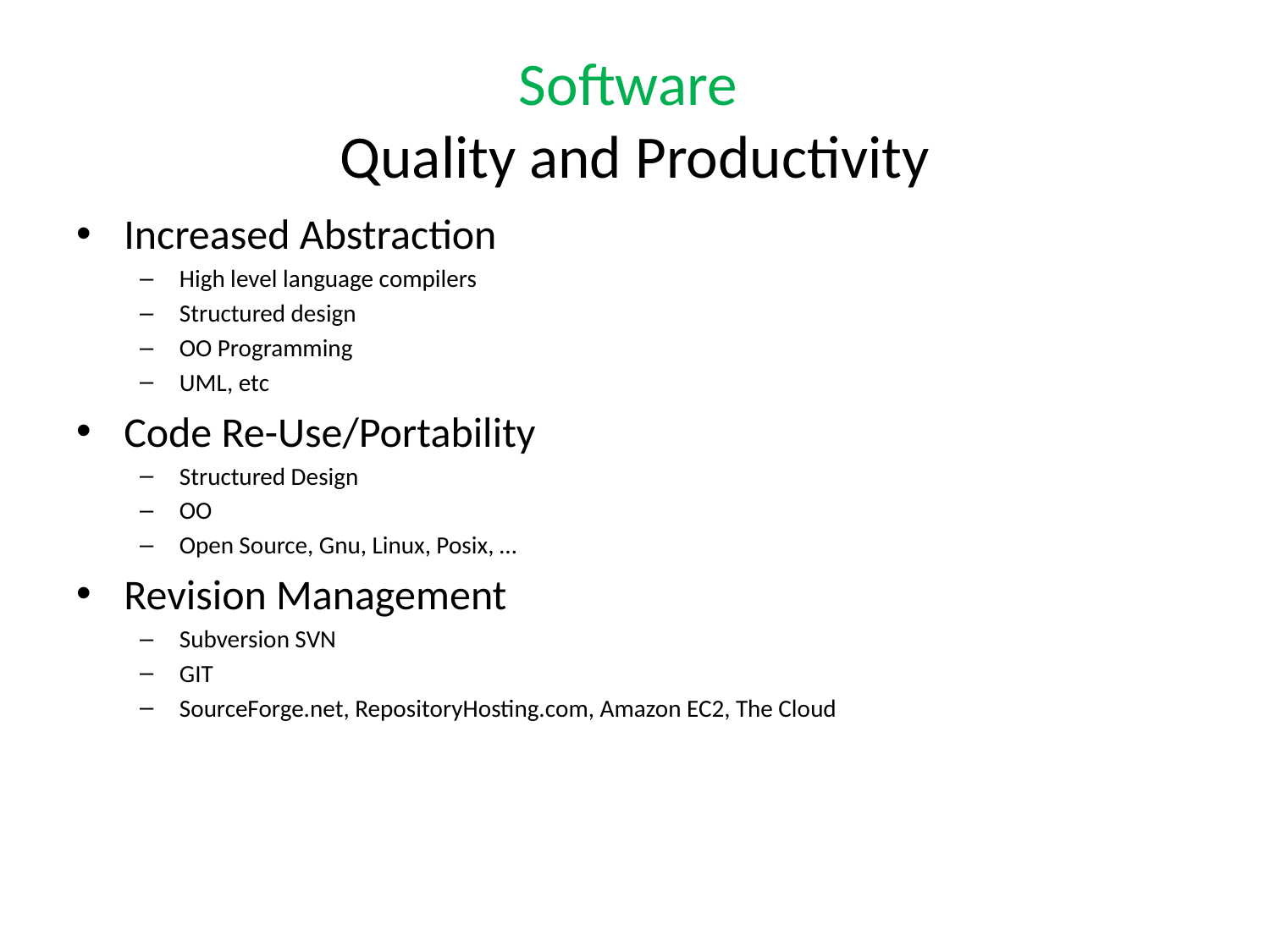

# Software Quality and Productivity
Increased Abstraction
High level language compilers
Structured design
OO Programming
UML, etc
Code Re-Use/Portability
Structured Design
OO
Open Source, Gnu, Linux, Posix, …
Revision Management
Subversion SVN
GIT
SourceForge.net, RepositoryHosting.com, Amazon EC2, The Cloud